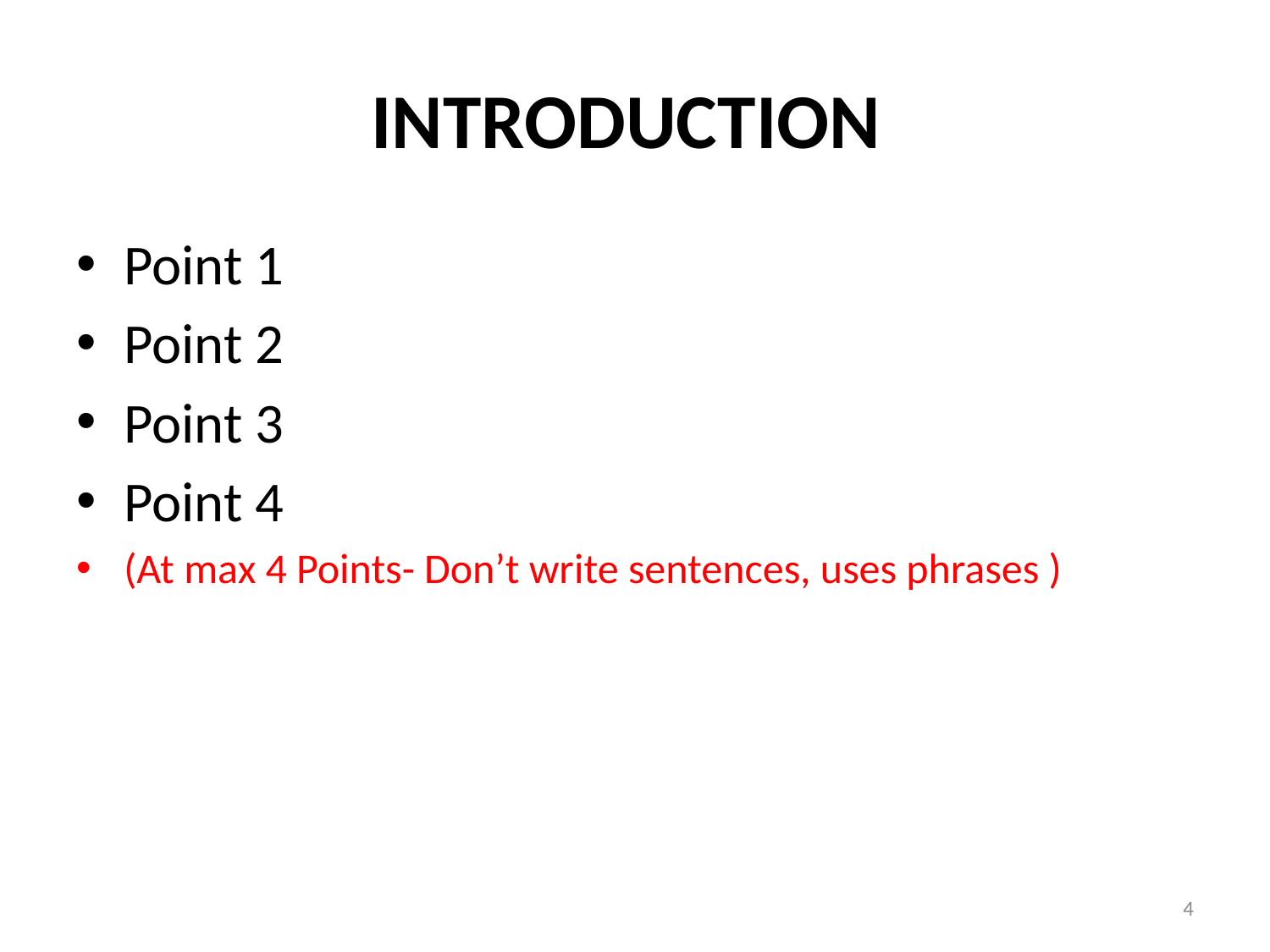

# Introduction
Point 1
Point 2
Point 3
Point 4
(At max 4 Points- Don’t write sentences, uses phrases )
4